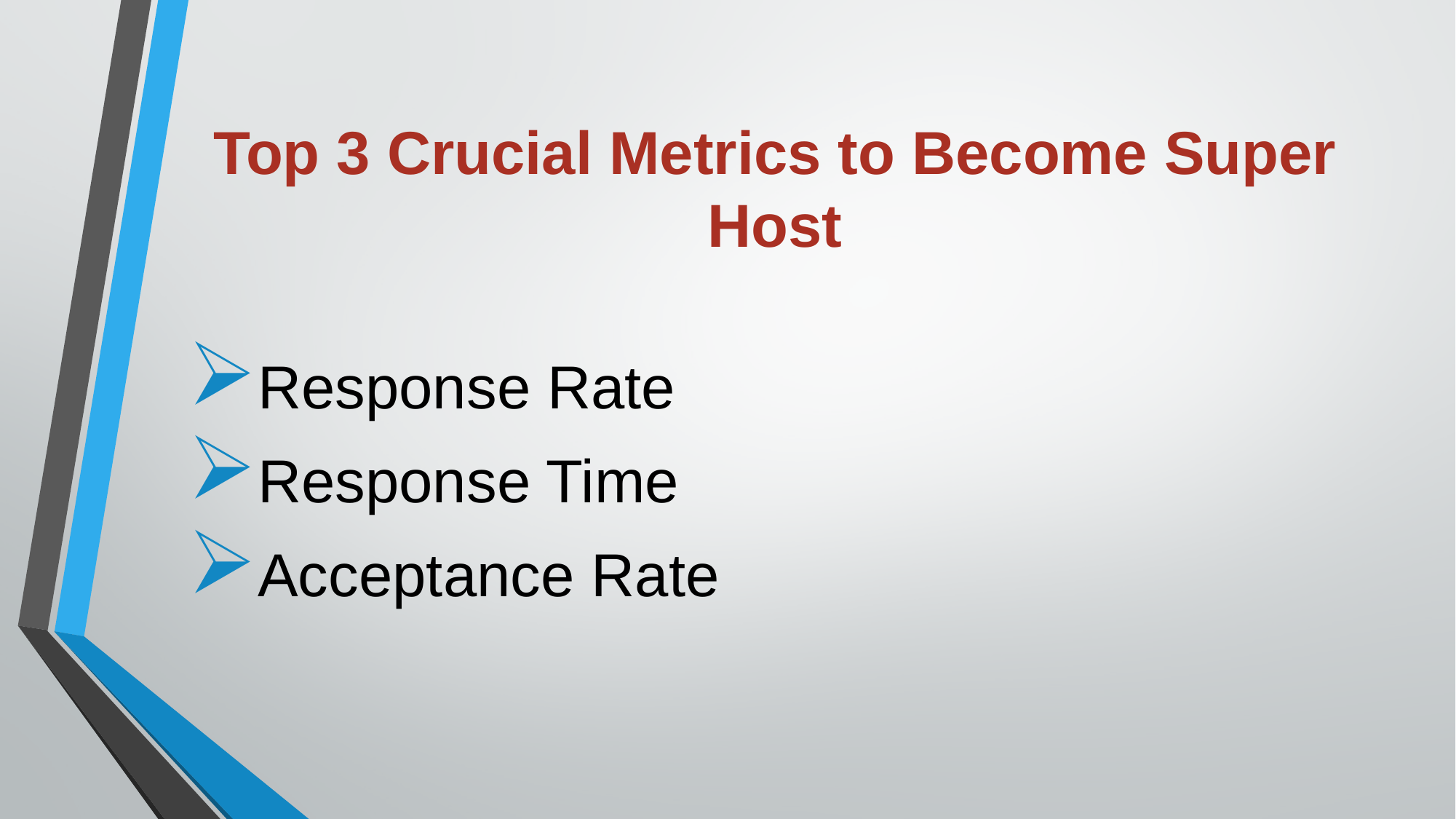

# Top 3 Crucial Metrics to Become Super Host
Response Rate
Response Time
Acceptance Rate